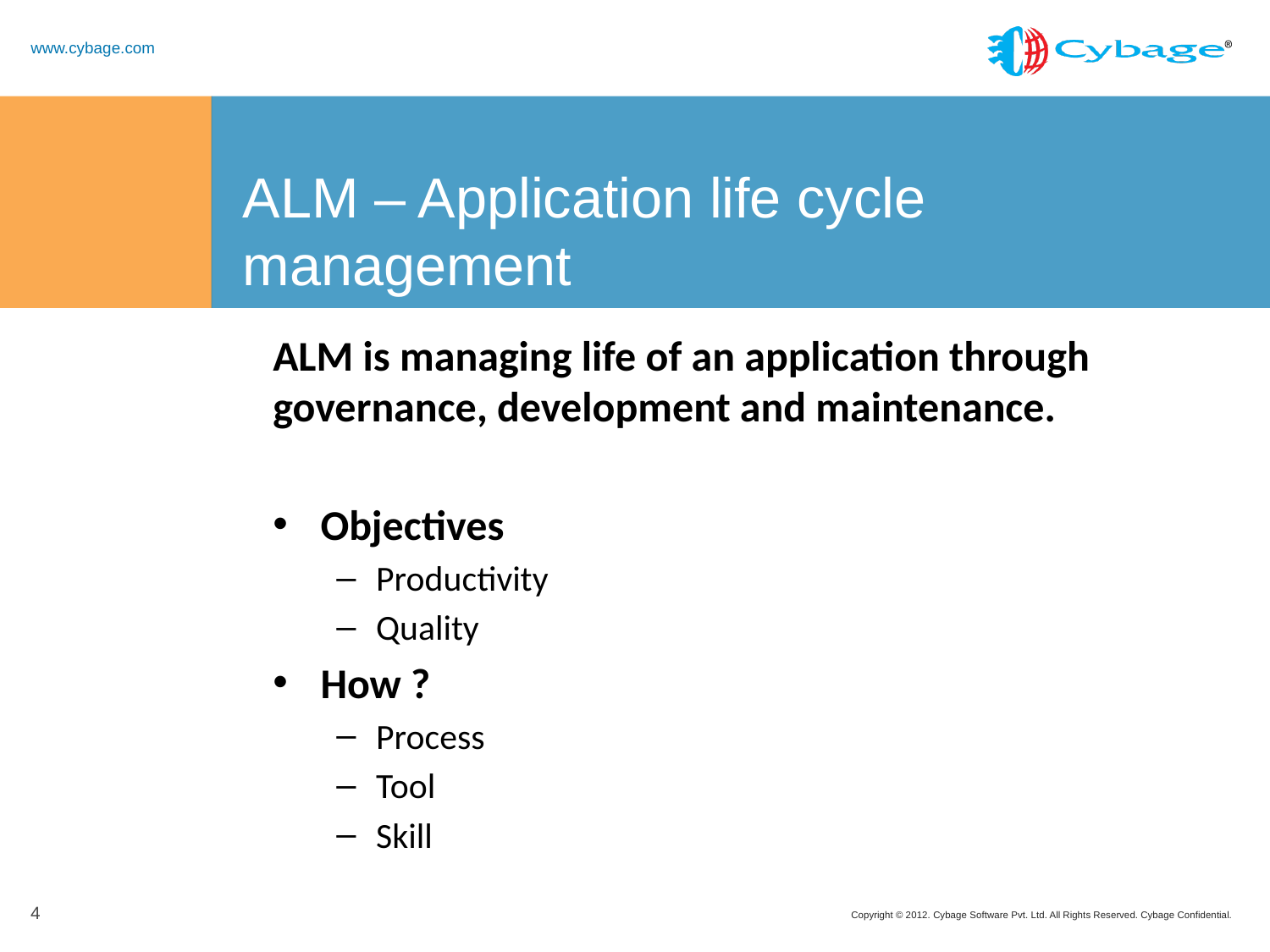

# ALM – Application life cycle management
ALM is managing life of an application through governance, development and maintenance.

Objectives
Productivity
Quality
How ?
Process
Tool
Skill
4